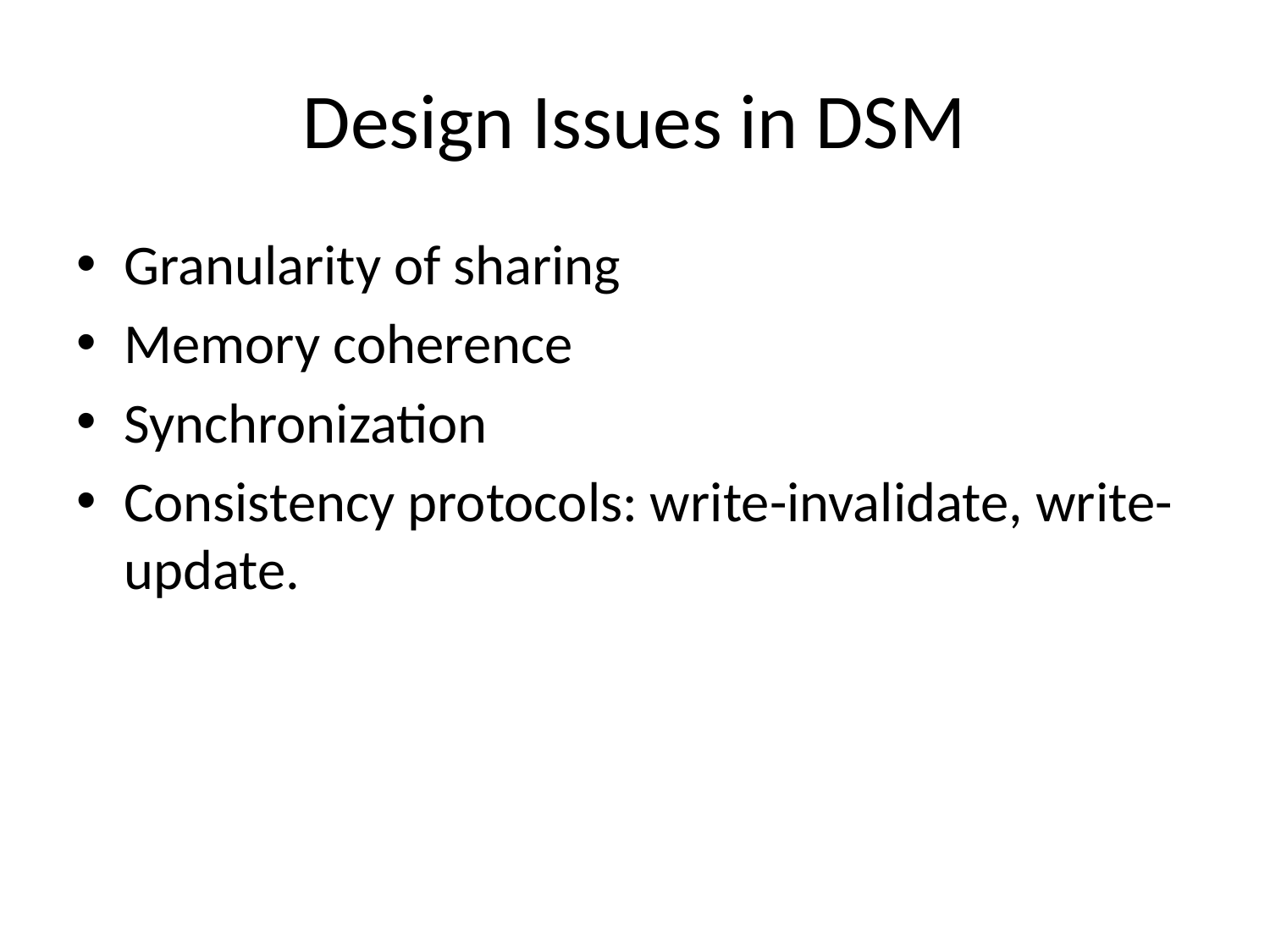

# Design Issues in DSM
Granularity of sharing
Memory coherence
Synchronization
Consistency protocols: write-invalidate, write-update.